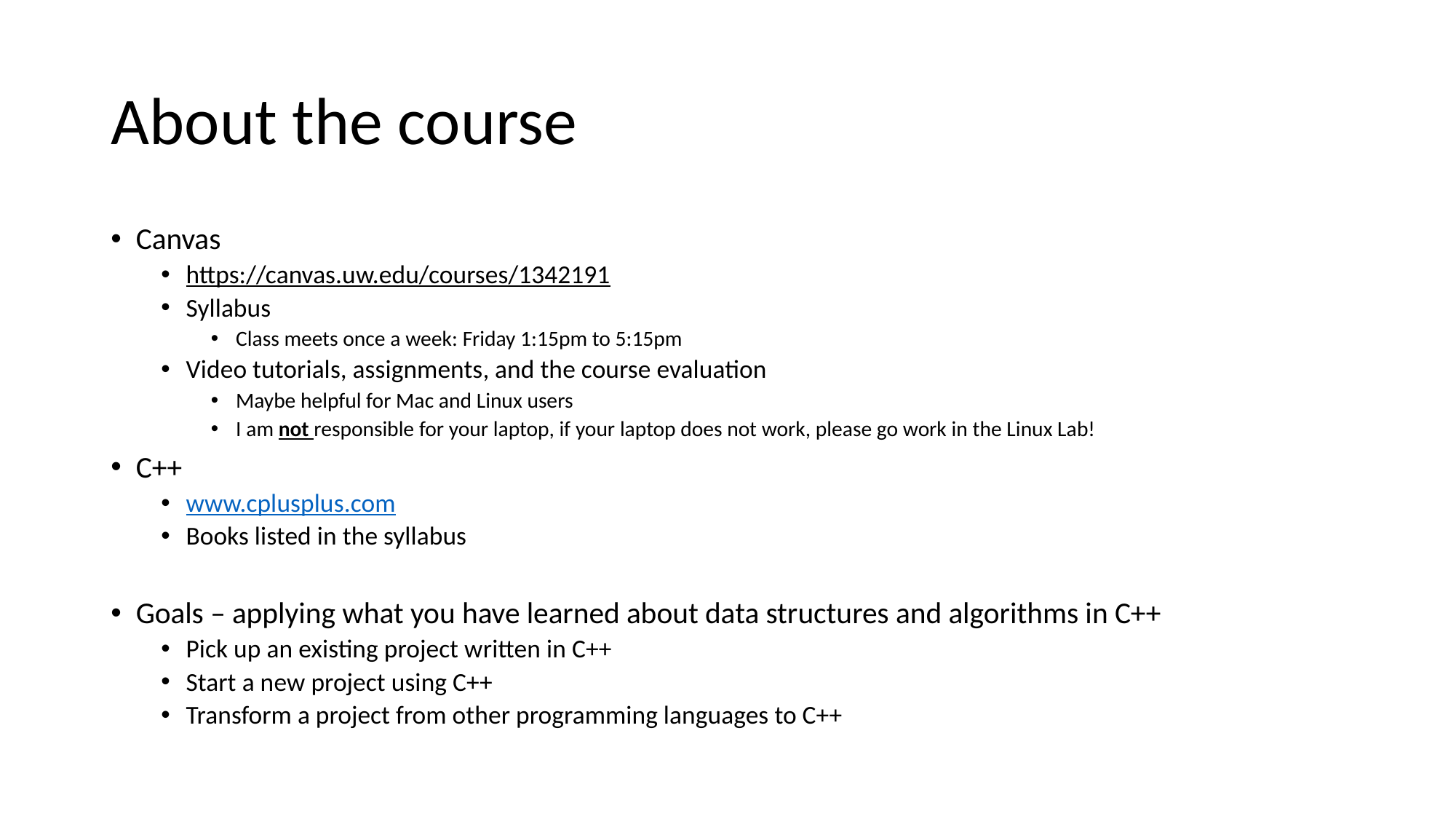

# About the course
Canvas
https://canvas.uw.edu/courses/1342191
Syllabus
Class meets once a week: Friday 1:15pm to 5:15pm
Video tutorials, assignments, and the course evaluation
Maybe helpful for Mac and Linux users
I am not responsible for your laptop, if your laptop does not work, please go work in the Linux Lab!
C++
www.cplusplus.com
Books listed in the syllabus

Goals – applying what you have learned about data structures and algorithms in C++
Pick up an existing project written in C++
Start a new project using C++
Transform a project from other programming languages to C++